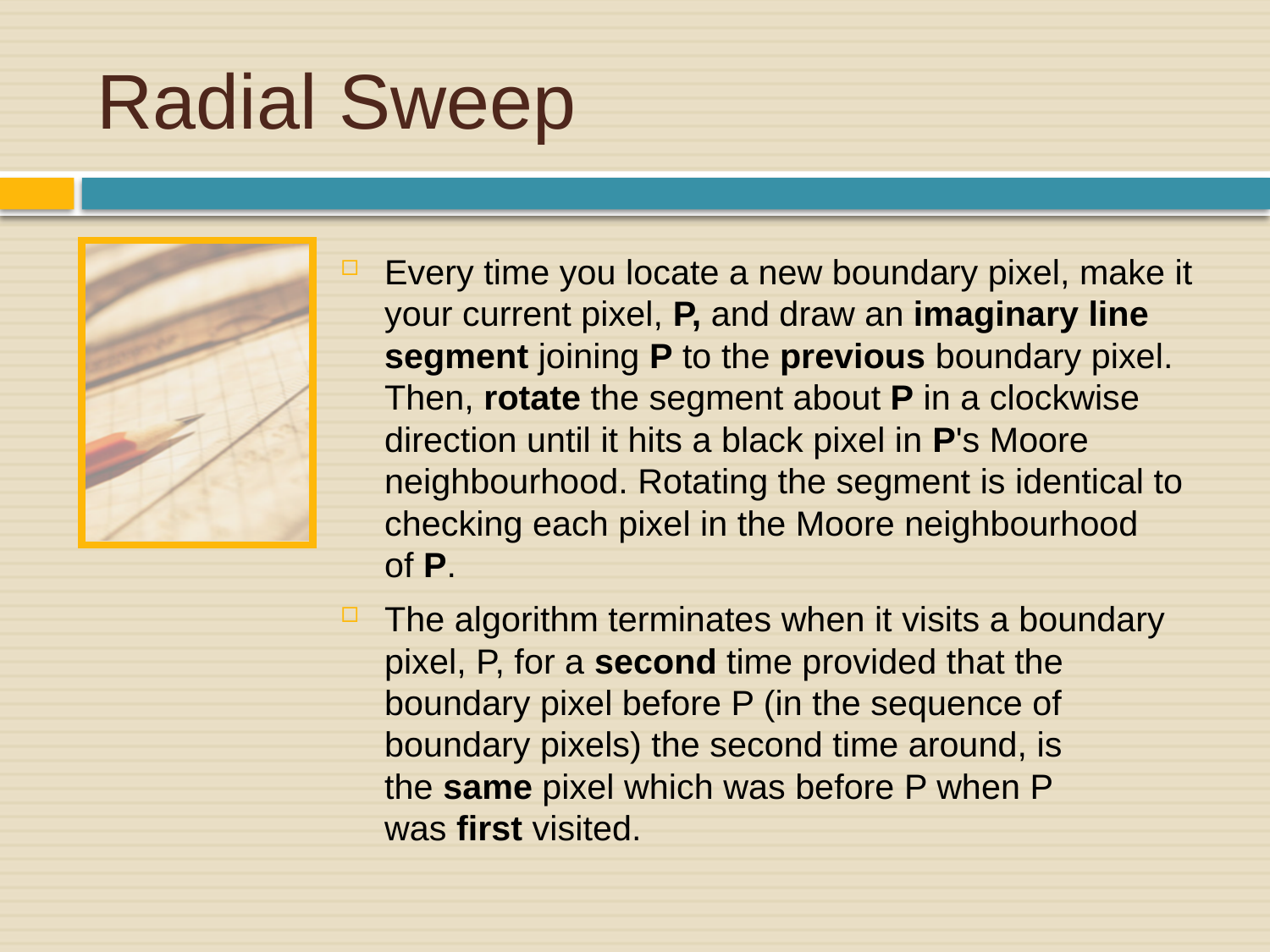

# Radial Sweep
Every time you locate a new boundary pixel, make it your current pixel, P, and draw an imaginary line segment joining P to the previous boundary pixel. Then, rotate the segment about P in a clockwise direction until it hits a black pixel in P's Moore neighbourhood. Rotating the segment is identical to checking each pixel in the Moore neighbourhood of P.
The algorithm terminates when it visits a boundary pixel, P, for a second time provided that the boundary pixel before P (in the sequence of boundary pixels) the second time around, is the same pixel which was before P when P was first visited.